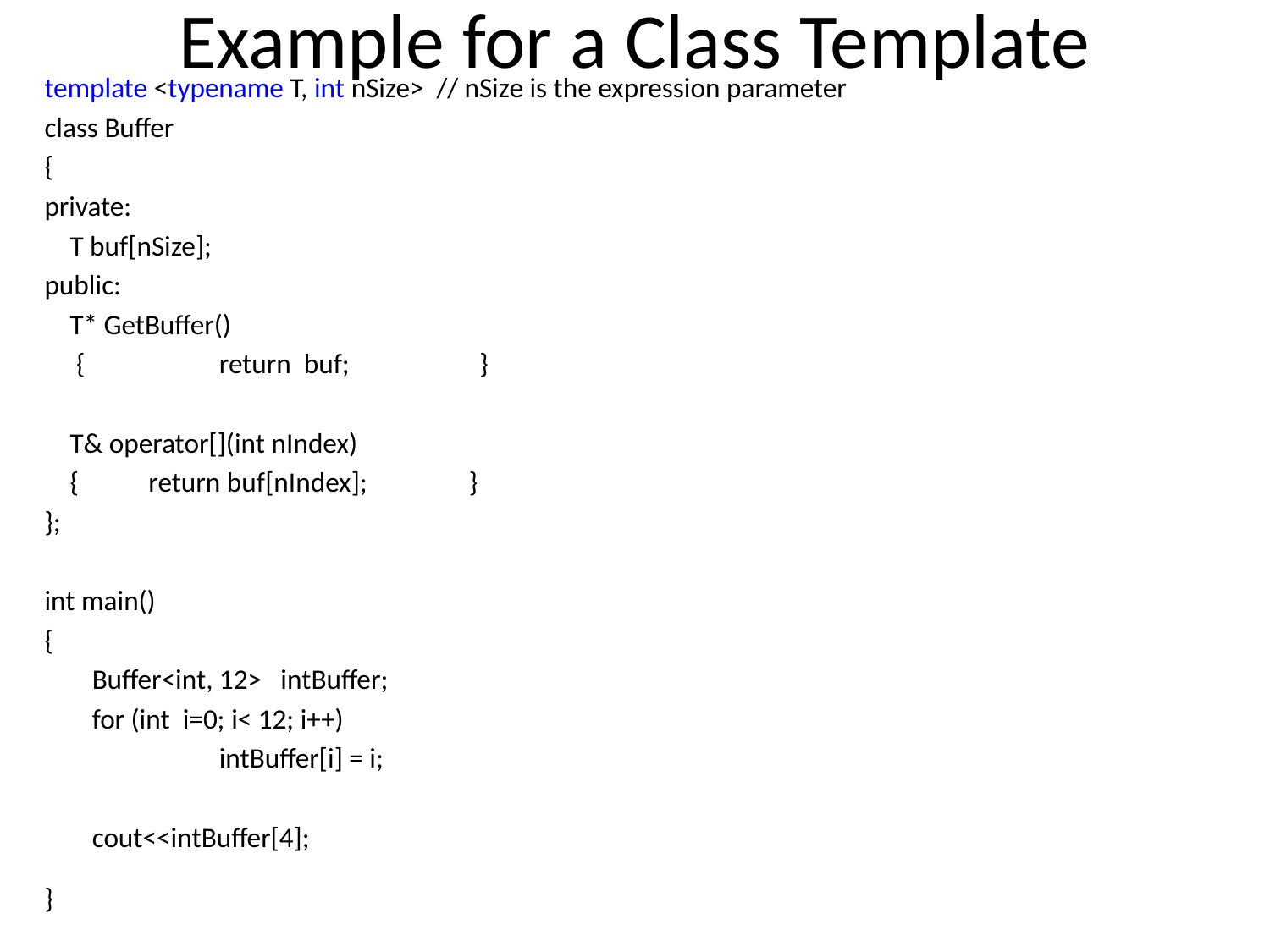

# Example for a Class Template
template <typename T, int nSize>  // nSize is the expression parameter
class Buffer
{
private:
    T buf[nSize];
public:
    T* GetBuffer()
     {		return  buf;	 }

    T& operator[](int nIndex)
    {           return buf[nIndex];                }
};

int main()
{
	Buffer<int, 12>   intBuffer;
	for (int  i=0; i< 12; i++)
         	intBuffer[i] = i;

	cout<<intBuffer[4];

}